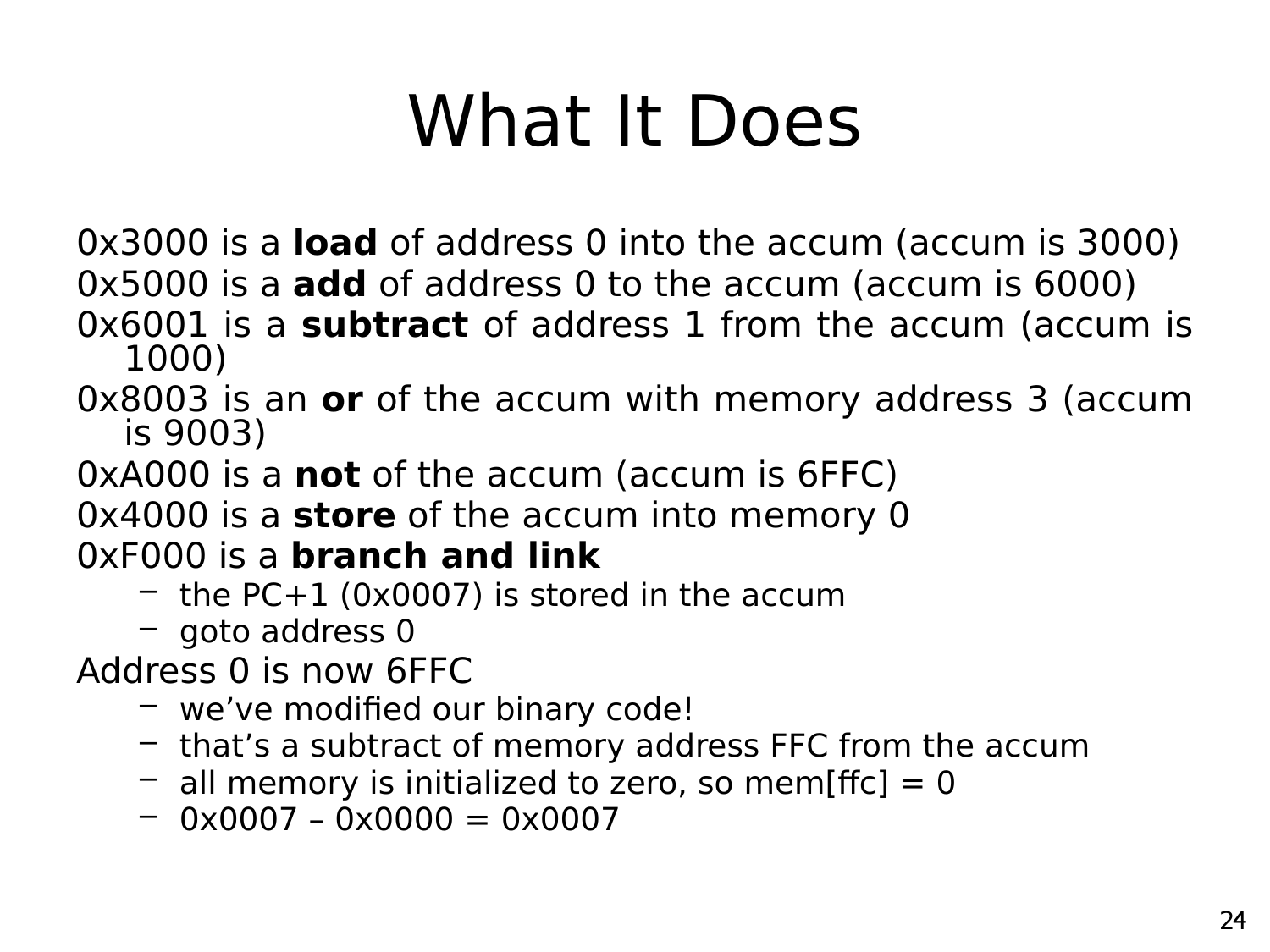

# What It Does
0x3000 is a load of address 0 into the accum (accum is 3000)
0x5000 is a add of address 0 to the accum (accum is 6000)
0x6001 is a subtract of address 1 from the accum (accum is 1000)
0x8003 is an or of the accum with memory address 3 (accum is 9003)
0xA000 is a not of the accum (accum is 6FFC)
0x4000 is a store of the accum into memory 0
0xF000 is a branch and link
the PC+1 (0x0007) is stored in the accum
goto address 0
Address 0 is now 6FFC
we’ve modified our binary code!
that’s a subtract of memory address FFC from the accum
all memory is initialized to zero, so mem[ffc] = 0
0x0007 – 0x0000 = 0x0007